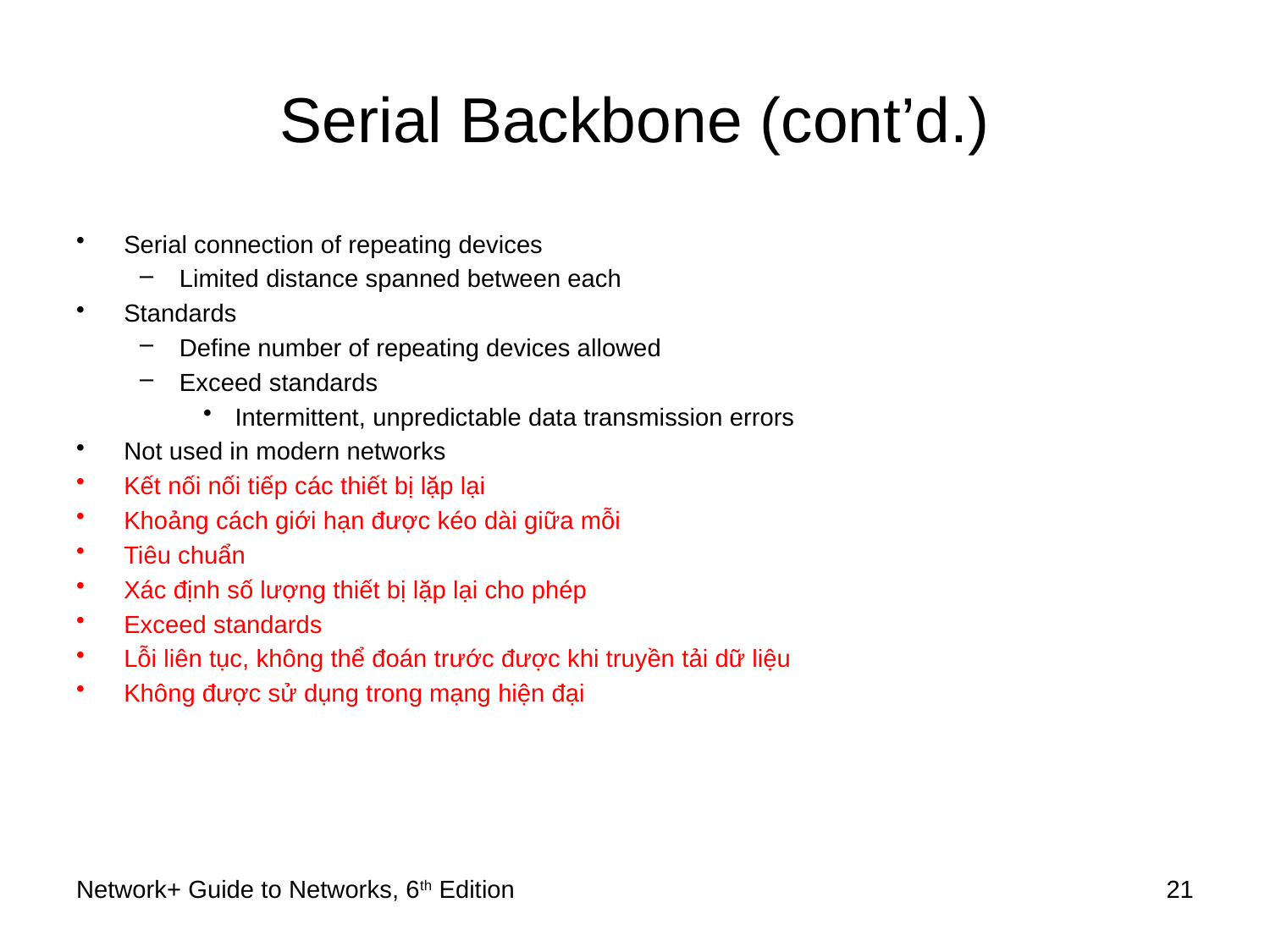

# Serial Backbone (cont’d.)
Serial connection of repeating devices
Limited distance spanned between each
Standards
Define number of repeating devices allowed
Exceed standards
Intermittent, unpredictable data transmission errors
Not used in modern networks
Kết nối nối tiếp các thiết bị lặp lại
Khoảng cách giới hạn được kéo dài giữa mỗi
Tiêu chuẩn
Xác định số lượng thiết bị lặp lại cho phép
Exceed standards
Lỗi liên tục, không thể đoán trước được khi truyền tải dữ liệu
Không được sử dụng trong mạng hiện đại
Network+ Guide to Networks, 6th Edition
21